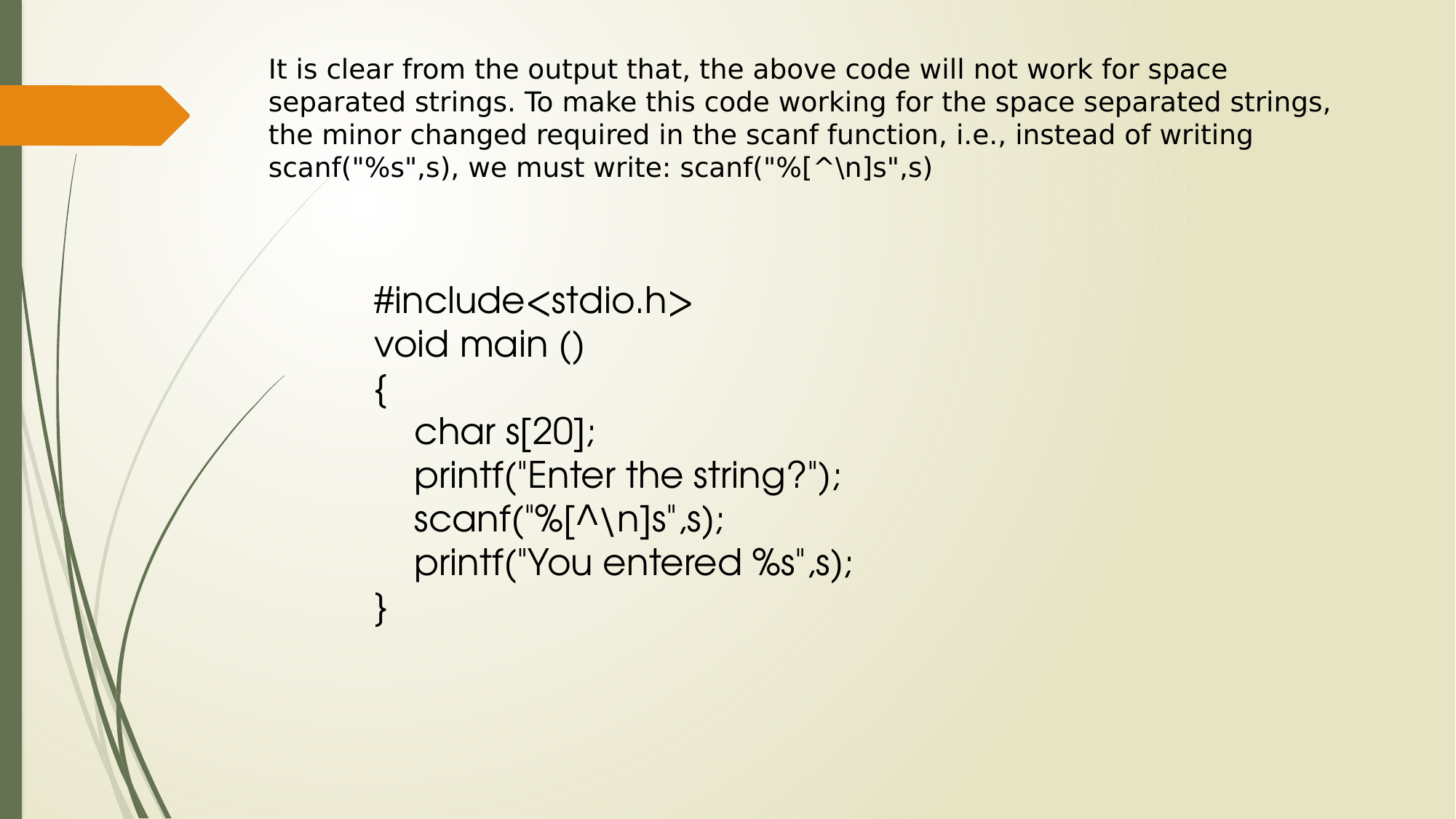

It is clear from the output that, the above code will not work for space separated strings. To make this code working for the space separated strings, the minor changed required in the scanf function, i.e., instead of writing scanf("%s",s), we must write: scanf("%[^\n]s",s)
#include<stdio.h>
void main ()
{
    char s[20];
    printf("Enter the string?");
    scanf("%[^\n]s",s);
    printf("You entered %s",s);
}